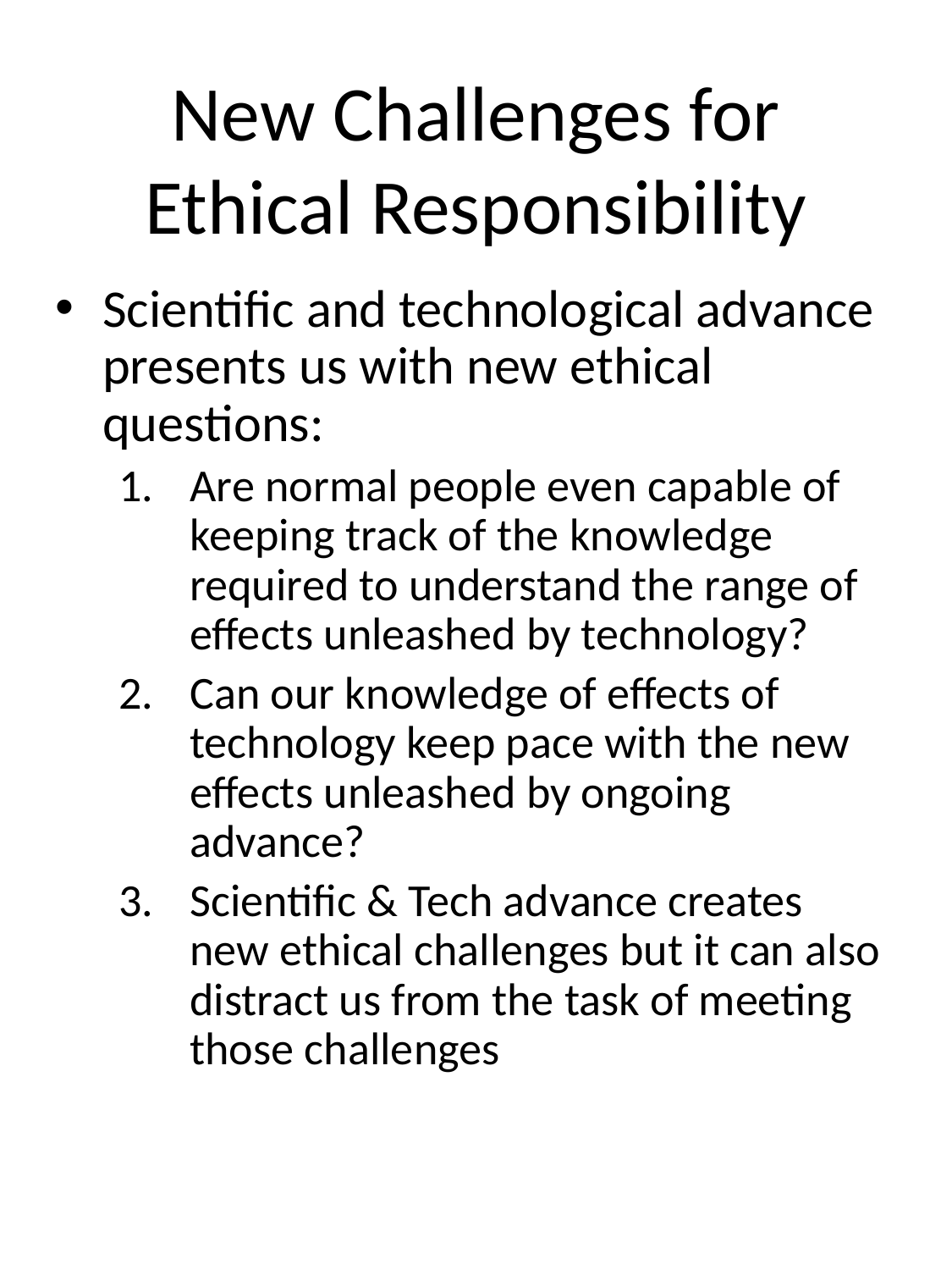

# New Challenges for Ethical Responsibility
Scientific and technological advance presents us with new ethical questions:
Are normal people even capable of keeping track of the knowledge required to understand the range of effects unleashed by technology?
Can our knowledge of effects of technology keep pace with the new effects unleashed by ongoing advance?
Scientific & Tech advance creates new ethical challenges but it can also distract us from the task of meeting those challenges